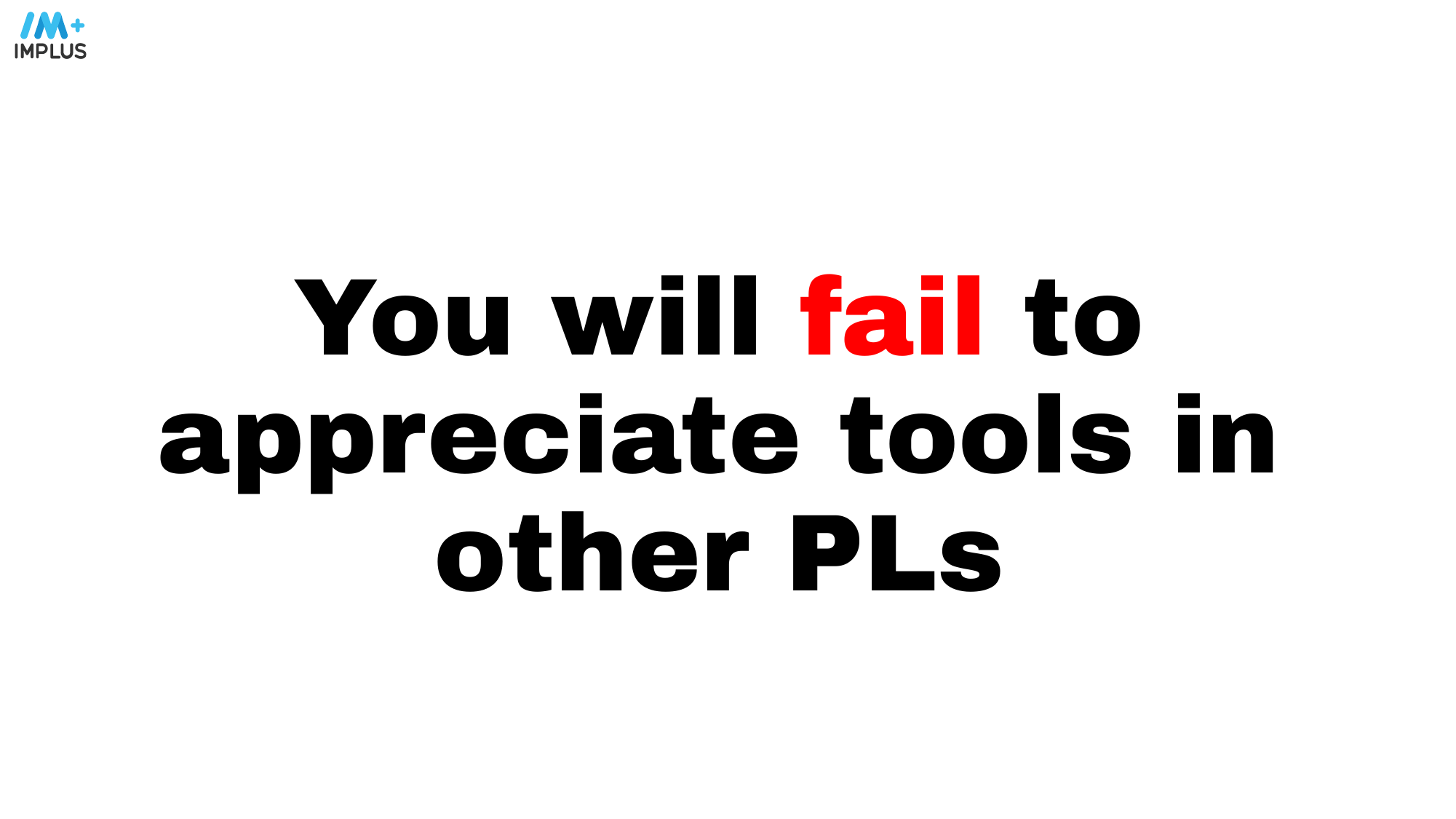

# You will fail to appreciate tools in other PLs